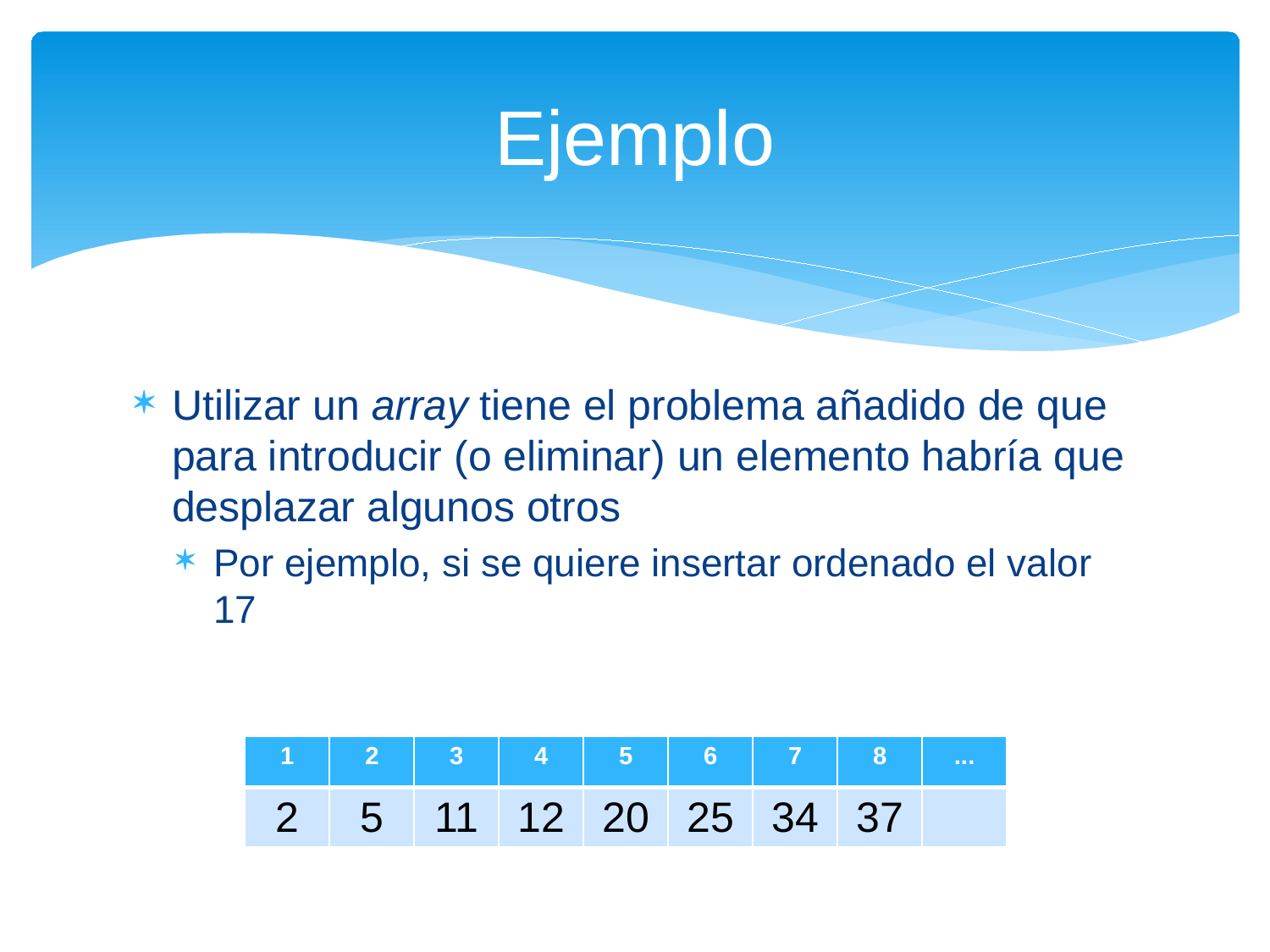

# Ejemplo
Utilizar un array tiene el problema añadido de que para introducir (o eliminar) un elemento habría que desplazar algunos otros
Por ejemplo, si se quiere insertar ordenado el valor 17
| 1 | 2 | 3 | 4 | 5 | 6 | 7 | 8 | ... |
| --- | --- | --- | --- | --- | --- | --- | --- | --- |
| 2 | 5 | 11 | 12 | 20 | 25 | 34 | 37 |  |